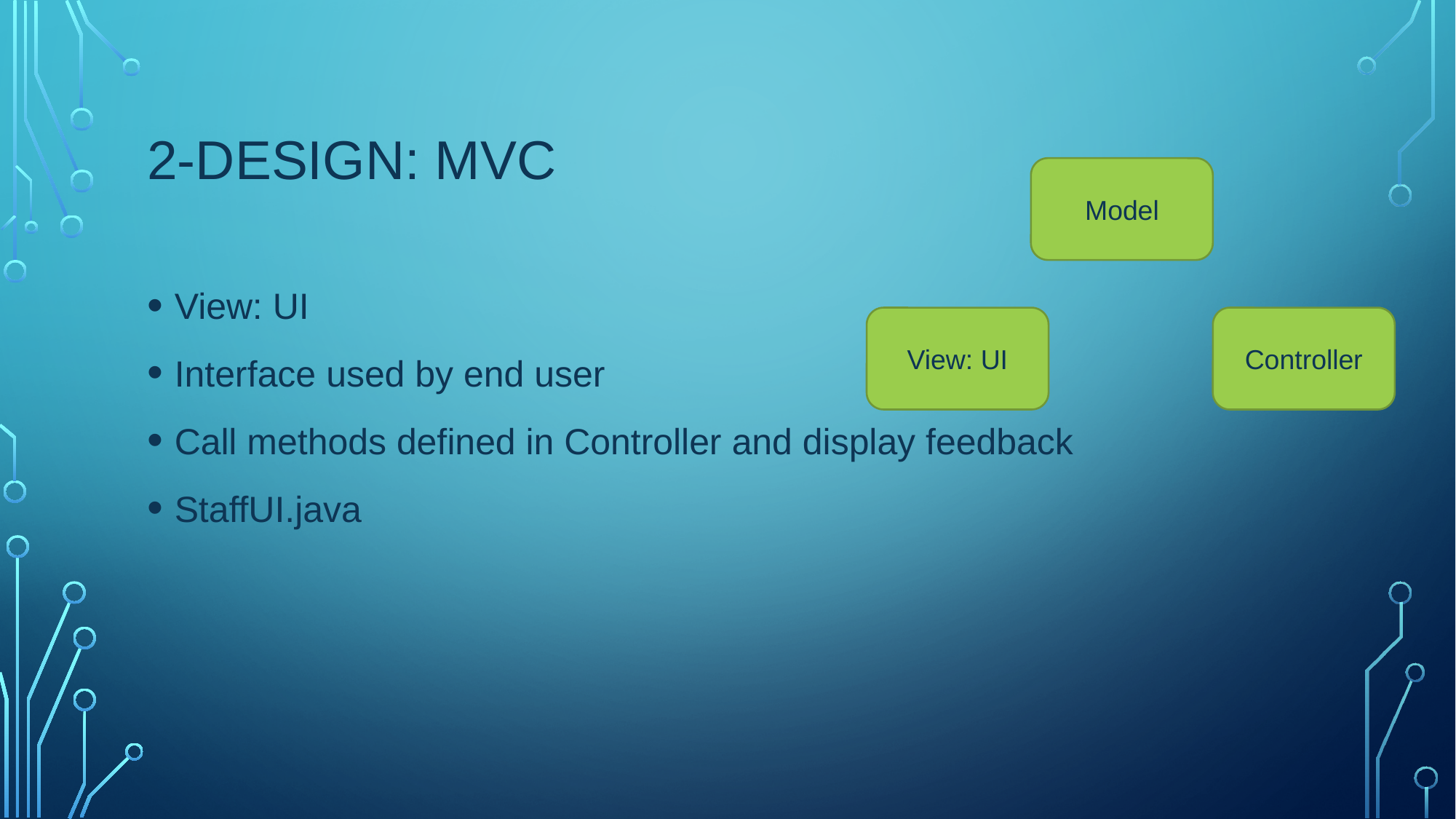

# 2-Design: MVC
Model
Controller
View: UI
View: UI
Interface used by end user
Call methods defined in Controller and display feedback
StaffUI.java